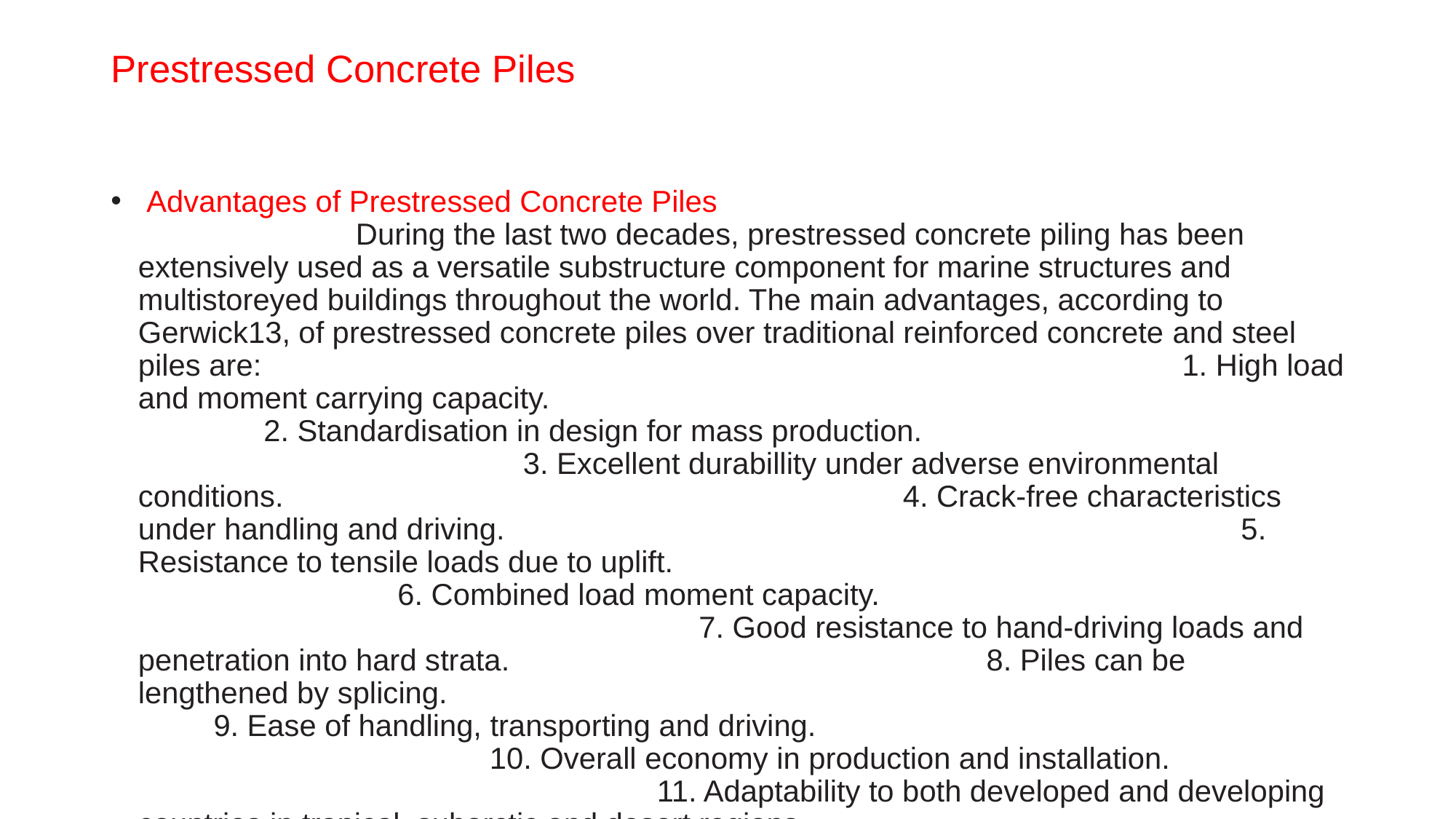

# Prestressed Concrete Piles
 Advantages of Prestressed Concrete Piles                                                                                                     During the last two decades, prestressed concrete piling has been extensively used as a versatile substructure component for marine structures and multistoreyed buildings throughout the world. The main advantages, according to Gerwick13, of prestressed concrete piles over traditional reinforced concrete and steel piles are:                                                                                                              1. High load and moment carrying capacity.                                                                                                              2. Standardisation in design for mass production.                                                                                                 3. Excellent durabillity under adverse environmental conditions.                                                                          4. Crack-free characteristics under handling and driving.                                                                                        5. Resistance to tensile loads due to uplift.                                                                                                                6. Combined load moment capacity.                                                                                                                           7. Good resistance to hand-driving loads and penetration into hard strata.                                                         8. Piles can be lengthened by splicing.                                                                                                                     9. Ease of handling, transporting and driving.                                                                                                          10. Overall economy in production and installation.                                                                                   11. Adaptability to both developed and developing countries in tropical, subarctic and desert regions.